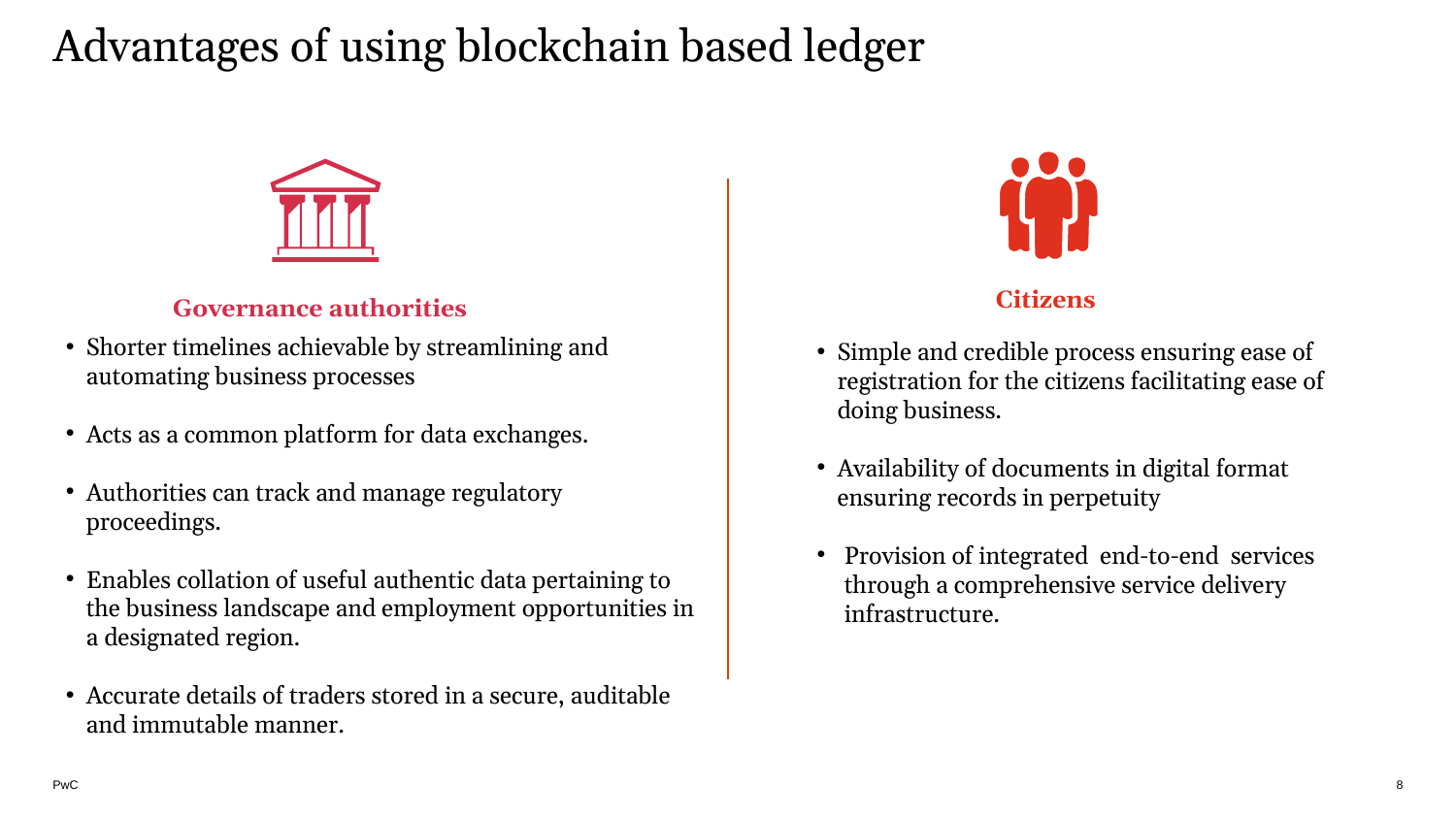

# Advantages of using blockchain based ledger

Citizens
Governance authorities
Simple and credible process ensuring ease of registration for the citizens facilitating ease of doing business.

Availability of documents in digital format ensuring records in perpetuity

Provision of integrated  end-to-end  services through a comprehensive service delivery infrastructure.
Shorter timelines achievable by streamlining and automating business processes

Acts as a common platform for data exchanges.

Authorities can track and manage regulatory proceedings.

Enables collation of useful authentic data pertaining to the business landscape and employment opportunities in a designated region.

Accurate details of traders stored in a secure, auditable and immutable manner.
8